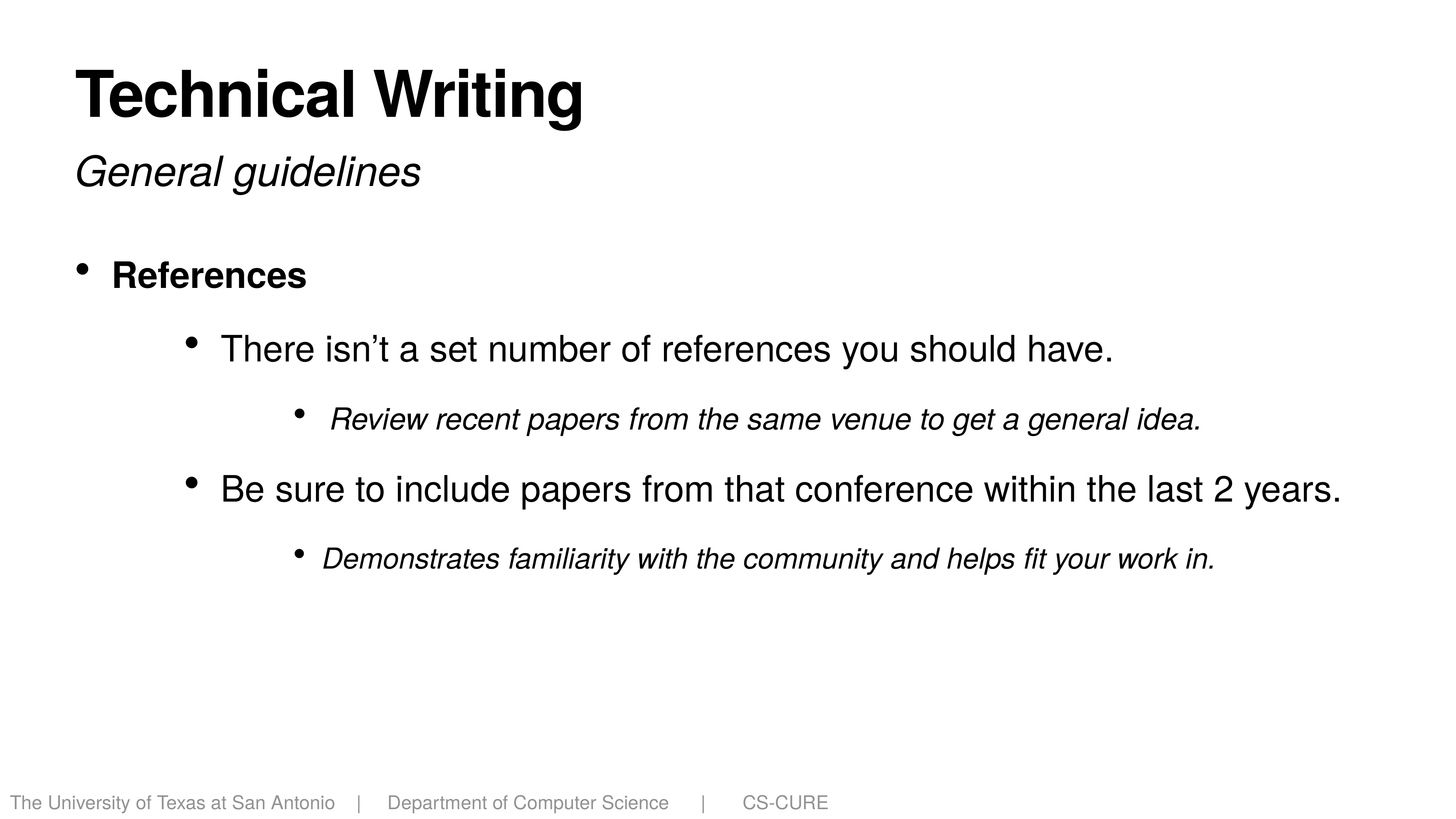

# Technical Writing
General guidelines
References
There isn’t a set number of references you should have.
Review recent papers from the same venue to get a general idea.
Be sure to include papers from that conference within the last 2 years.
Demonstrates familiarity with the community and helps fit your work in.
25